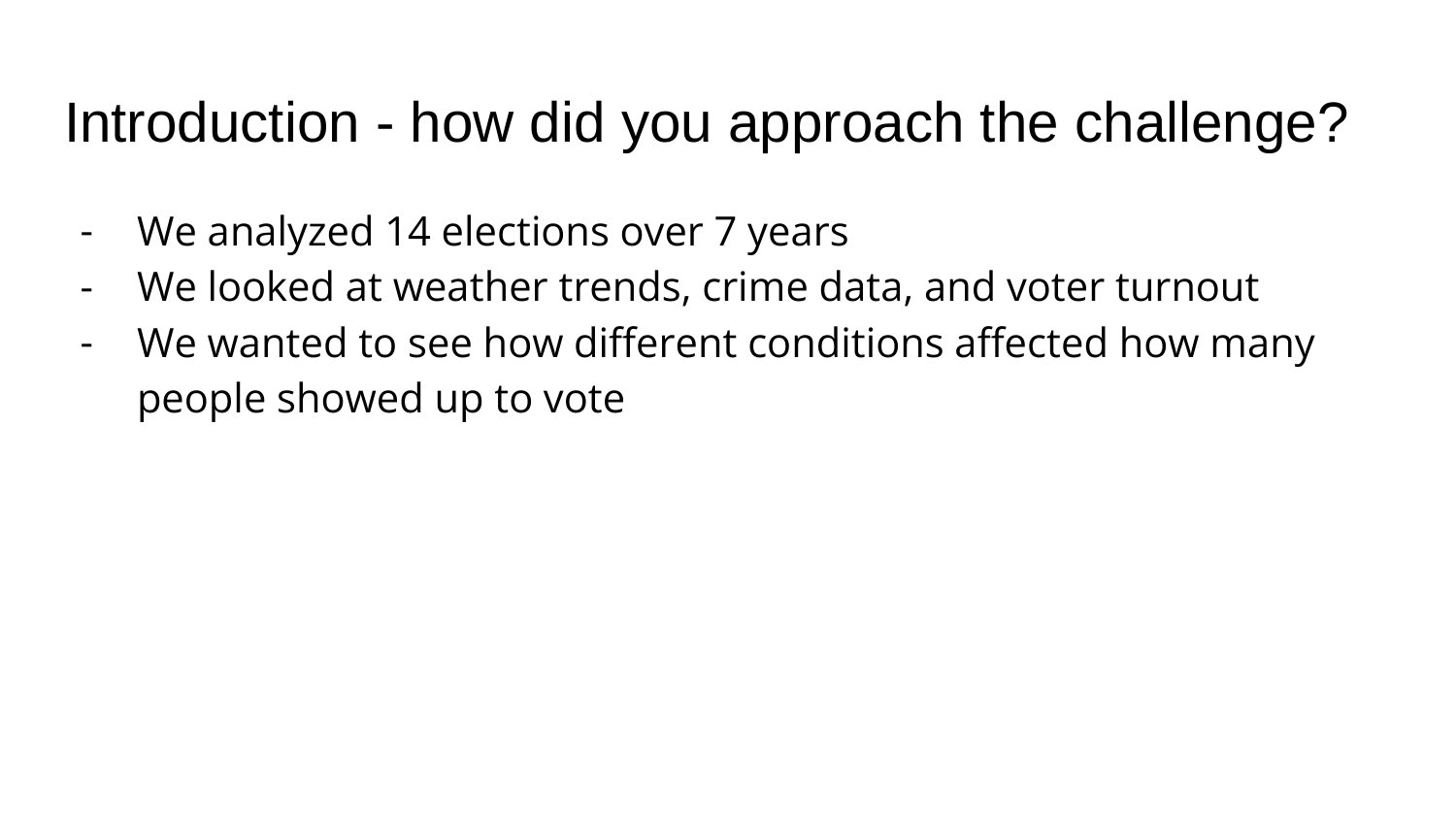

# Introduction - how did you approach the challenge?
We analyzed 14 elections over 7 years
We looked at weather trends, crime data, and voter turnout
We wanted to see how different conditions affected how many people showed up to vote